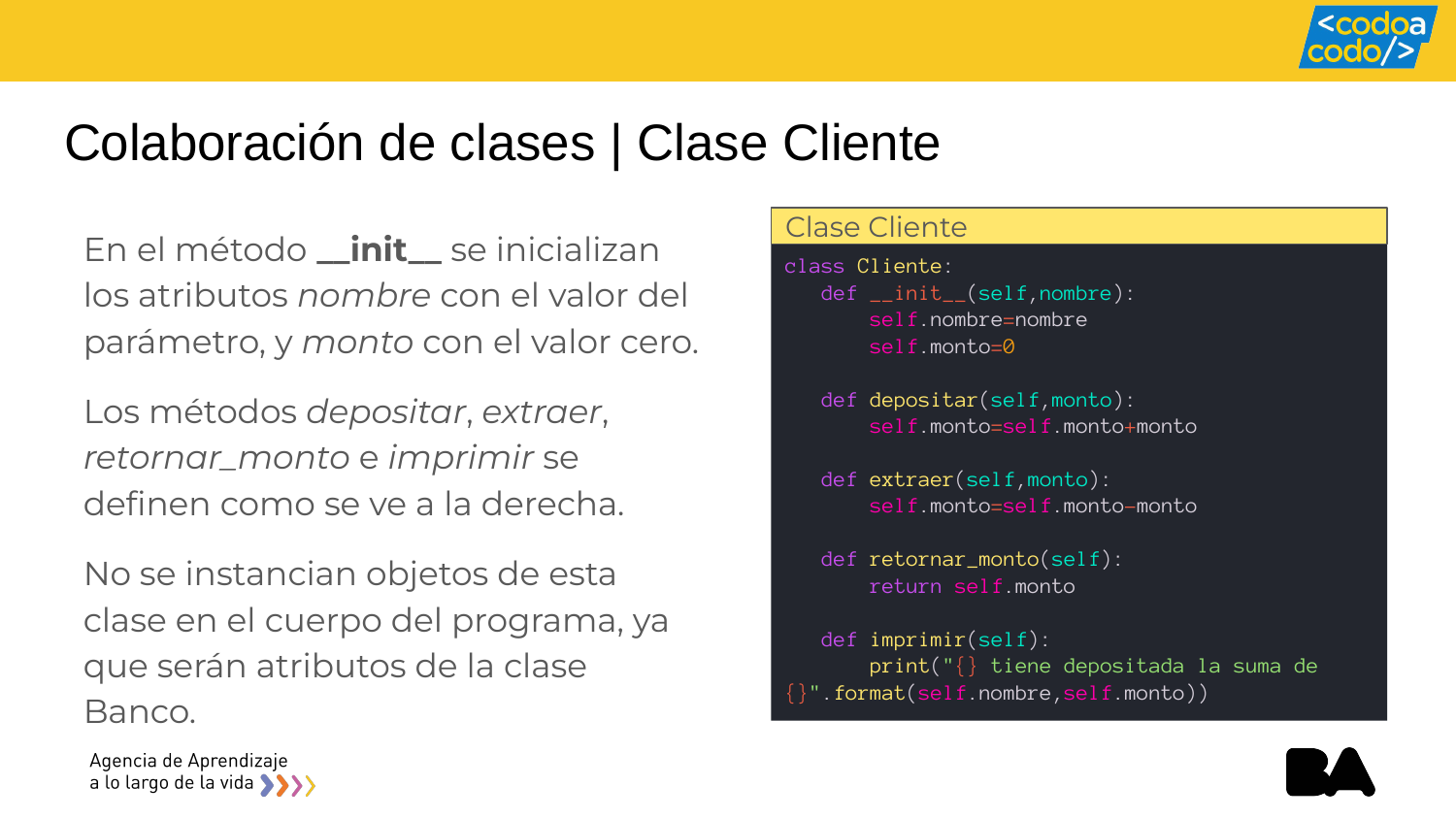

# Colaboración de clases | Clase Cliente
En el método __init__ se inicializan los atributos nombre con el valor del parámetro, y monto con el valor cero.
Los métodos depositar, extraer, retornar_monto e imprimir se definen como se ve a la derecha.
No se instancian objetos de esta clase en el cuerpo del programa, ya que serán atributos de la clase Banco.

Clase Cliente
class Cliente:
   def __init__(self,nombre):
       self.nombre=nombre
       self.monto=0

   def depositar(self,monto):
       self.monto=self.monto+monto

   def extraer(self,monto):
       self.monto=self.monto-monto

   def retornar_monto(self):
       return self.monto

   def imprimir(self):
       print("{} tiene depositada la suma de {}".format(self.nombre,self.monto))